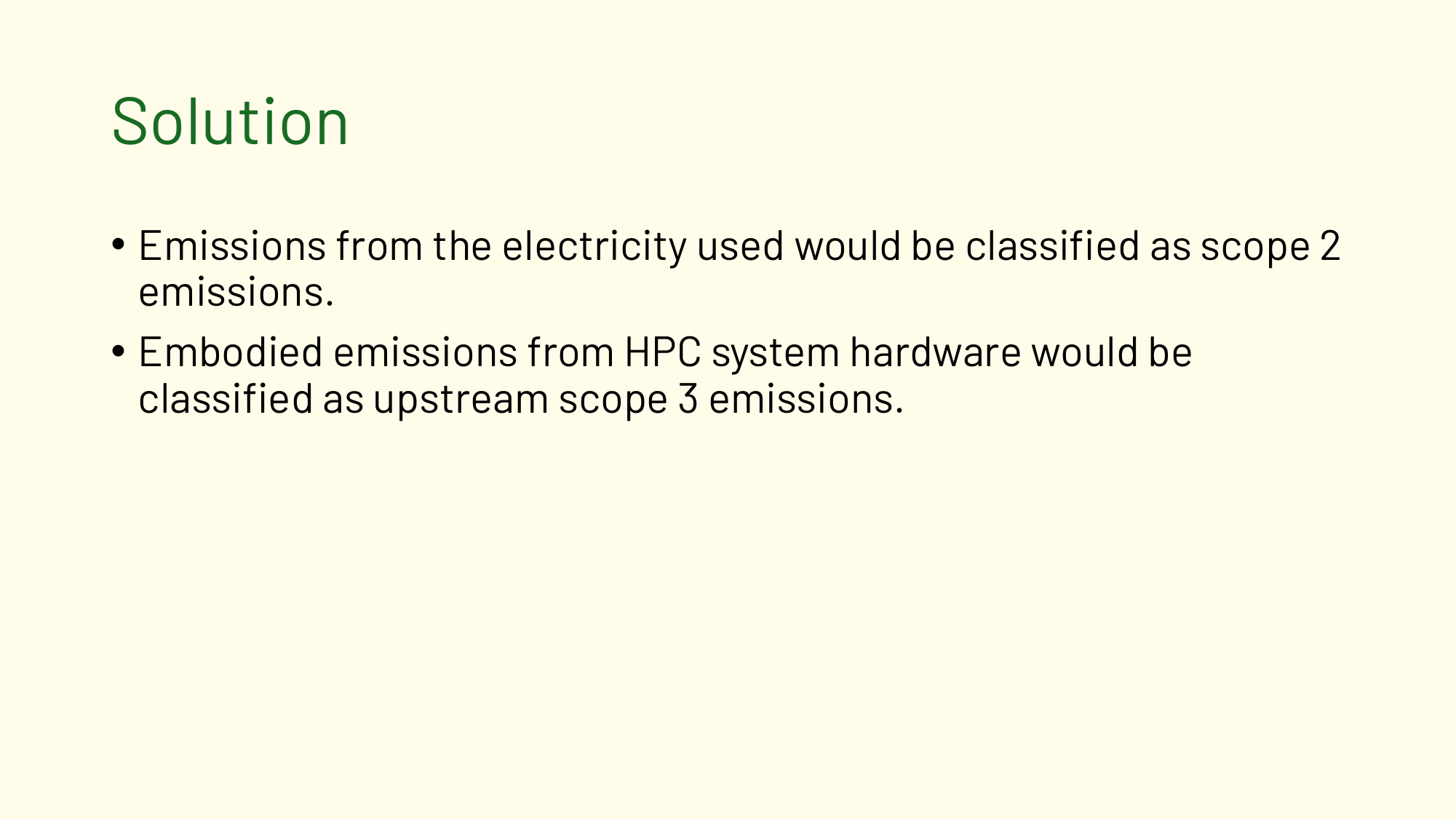

# Solution
Emissions from the electricity used would be classified as scope 2 emissions.
Embodied emissions from HPC system hardware would be classified as upstream scope 3 emissions.